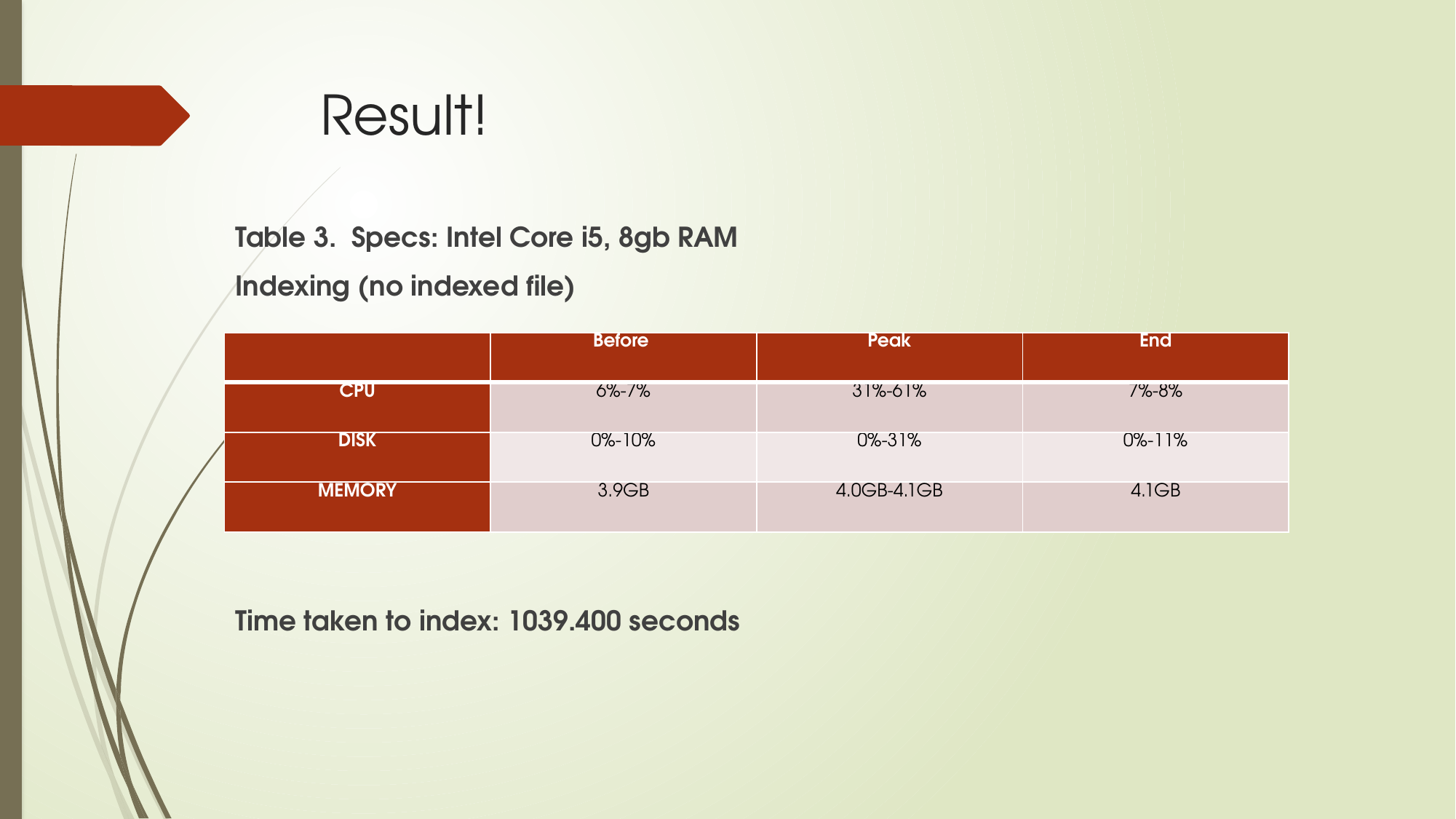

# Result!
Table 3.  Specs: Intel Core i5, 8gb RAM
Indexing (no indexed file)

Time taken to index: 1039.400 seconds
|  | Before | Peak | End |
| --- | --- | --- | --- |
| CPU | 6%-7% | 31%-61% | 7%-8% |
| DISK | 0%-10% | 0%-31% | 0%-11% |
| MEMORY | 3.9GB | 4.0GB-4.1GB | 4.1GB |